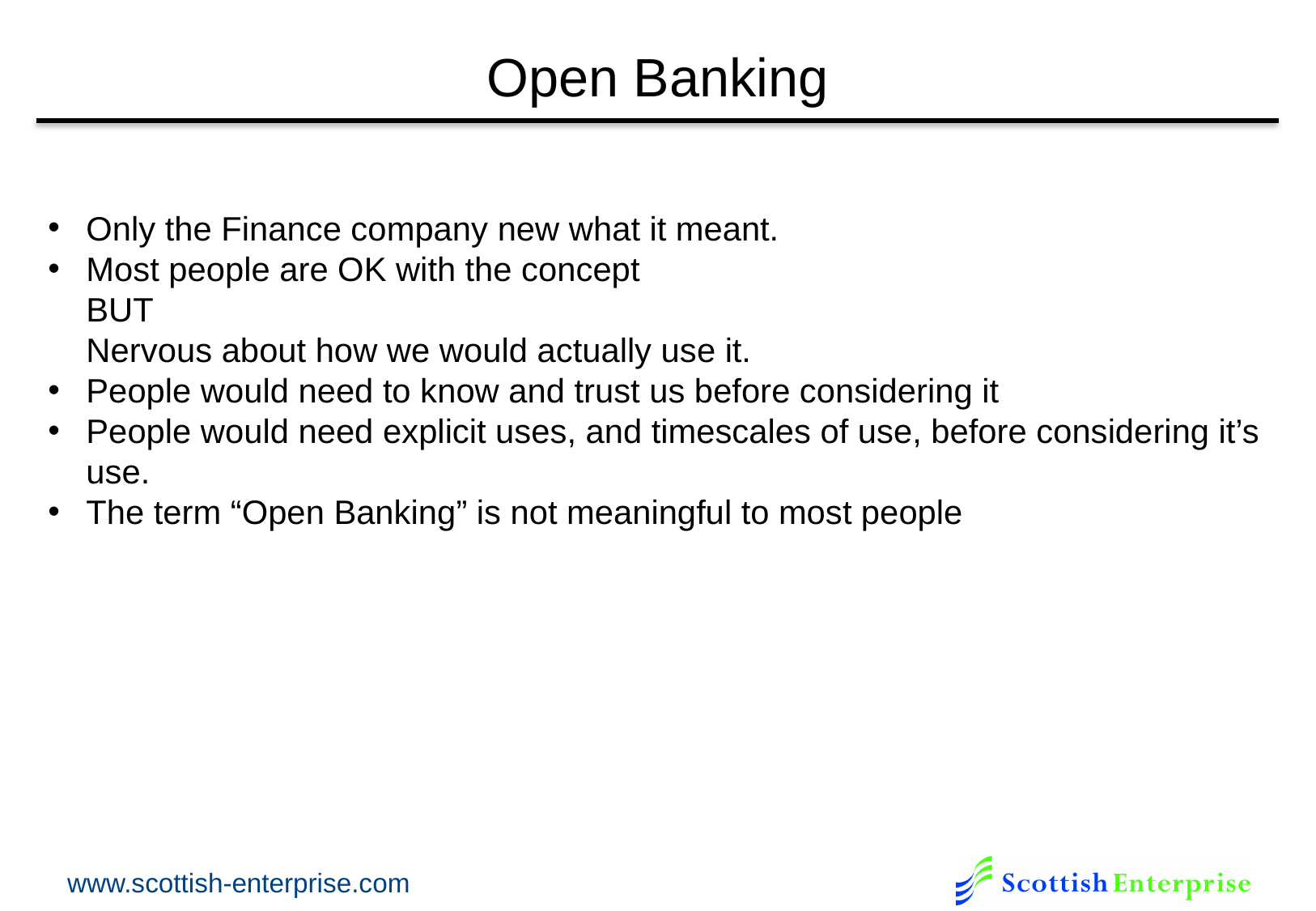

# Open Banking
Only the Finance company new what it meant.
Most people are OK with the concept
BUT
Nervous about how we would actually use it.
People would need to know and trust us before considering it
People would need explicit uses, and timescales of use, before considering it’s use.
The term “Open Banking” is not meaningful to most people